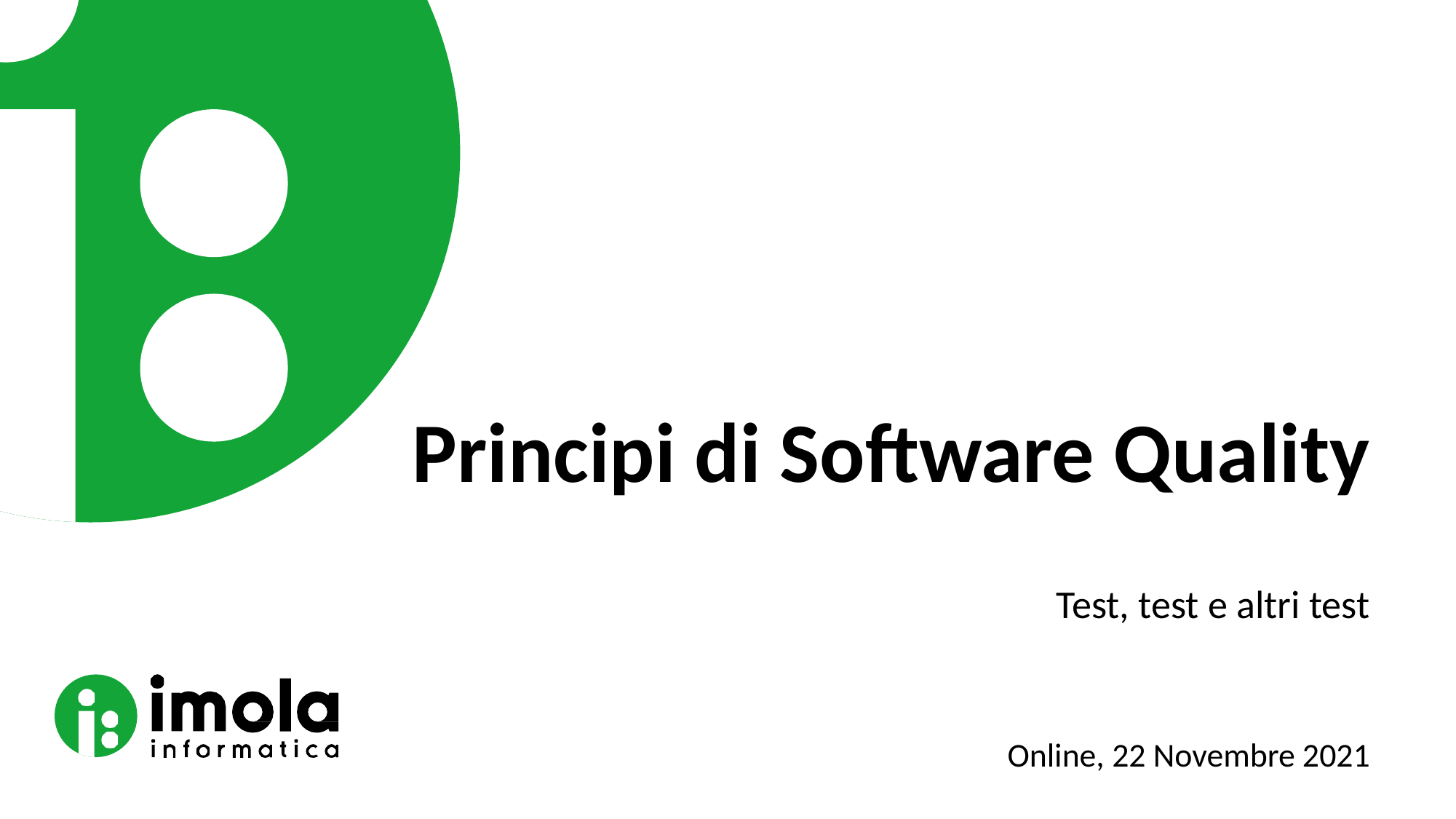

# Principi di Software Quality
Test, test e altri test
Online, 22 Novembre 2021